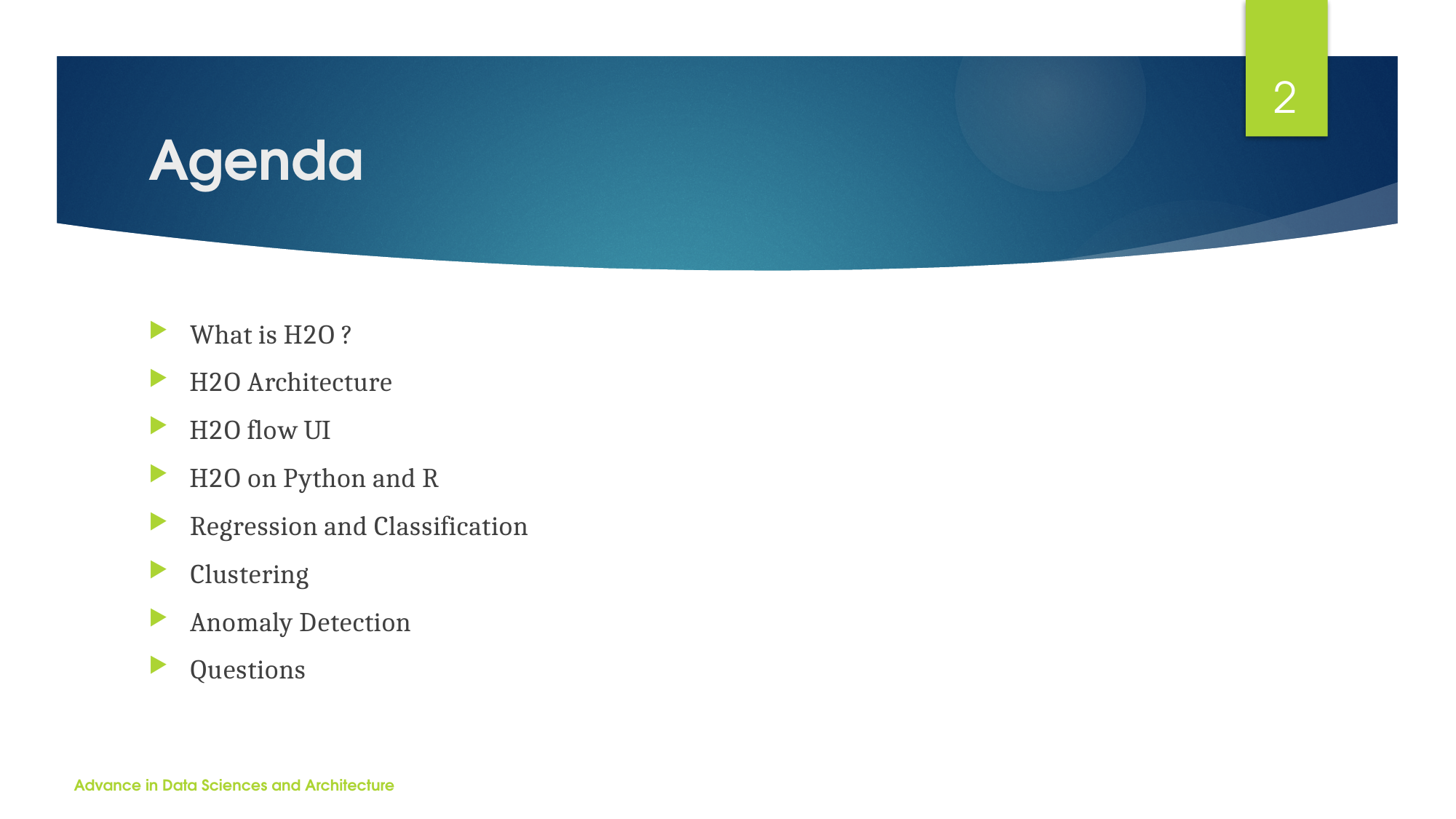

2
# Agenda
What is H2O ?
H2O Architecture
H2O flow UI
H2O on Python and R
Regression and Classification
Clustering
Anomaly Detection
Questions

Advance in Data Sciences and Architecture